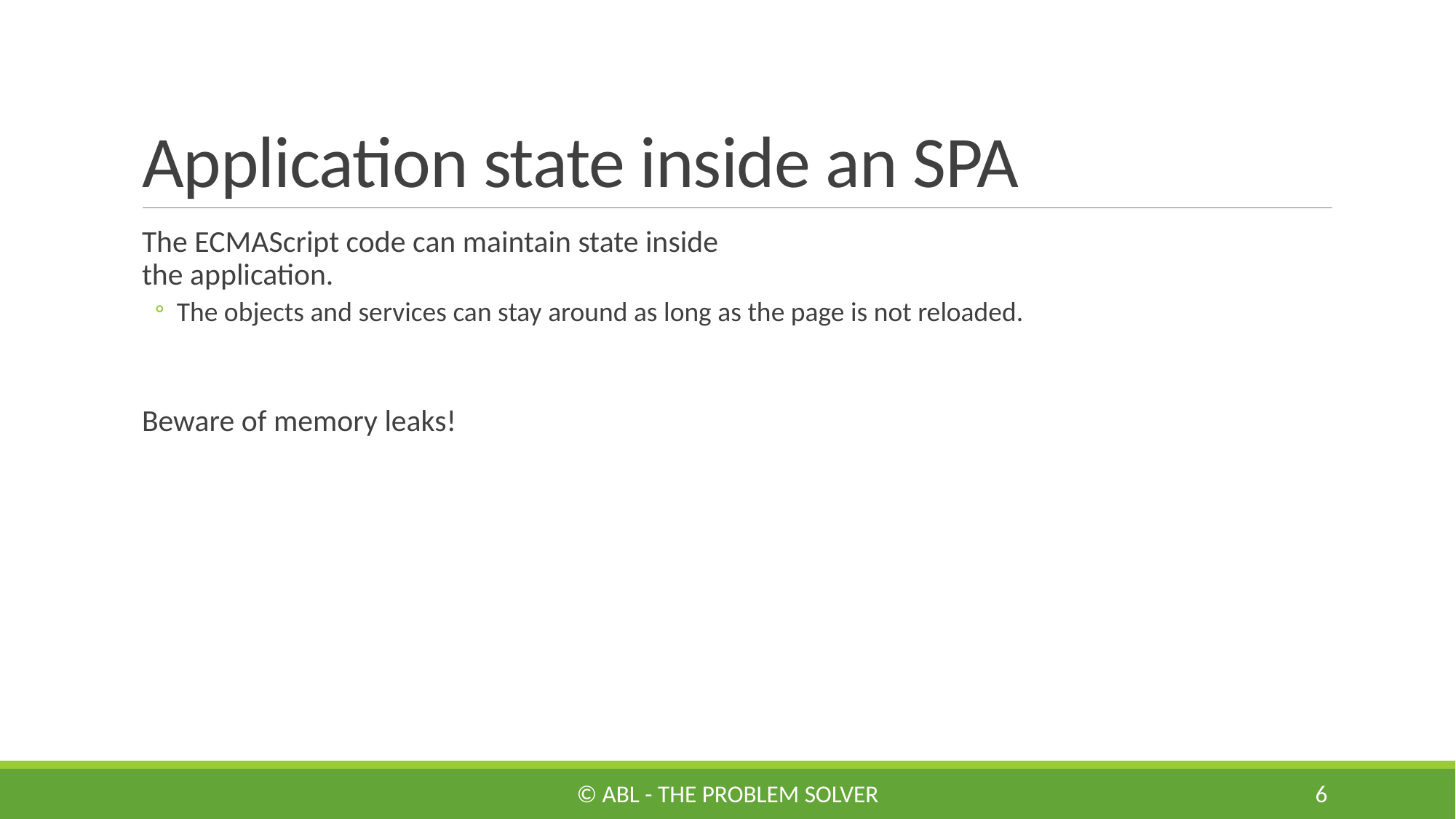

# Application state inside an SPA
The ECMAScript code can maintain state inside
the application.
The objects and services can stay around as long as the page is not reloaded.

Beware of memory leaks!
© ABL - The Problem Solver
6